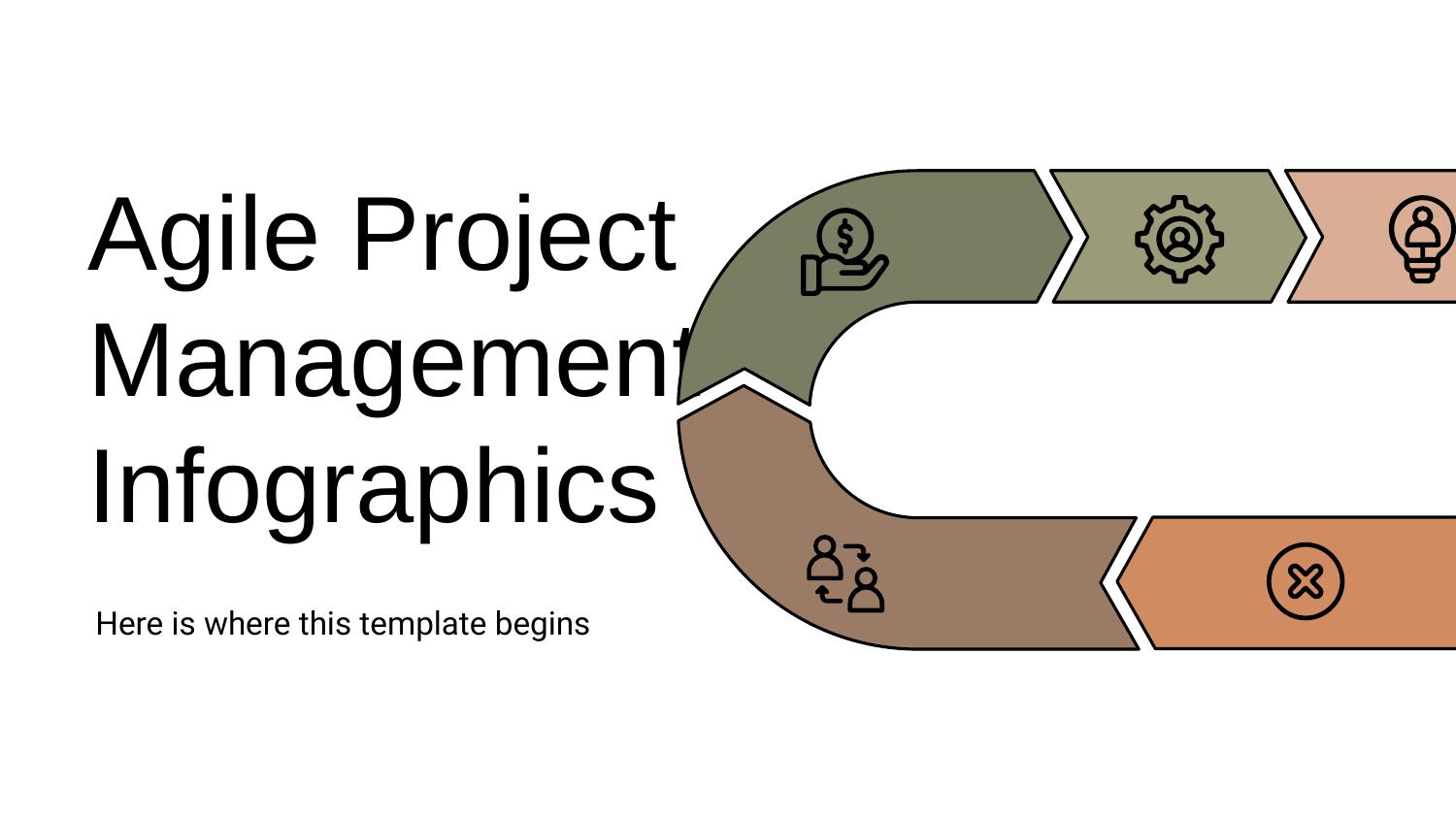

# Agile Project Management Infographics

 Here is where this template begins